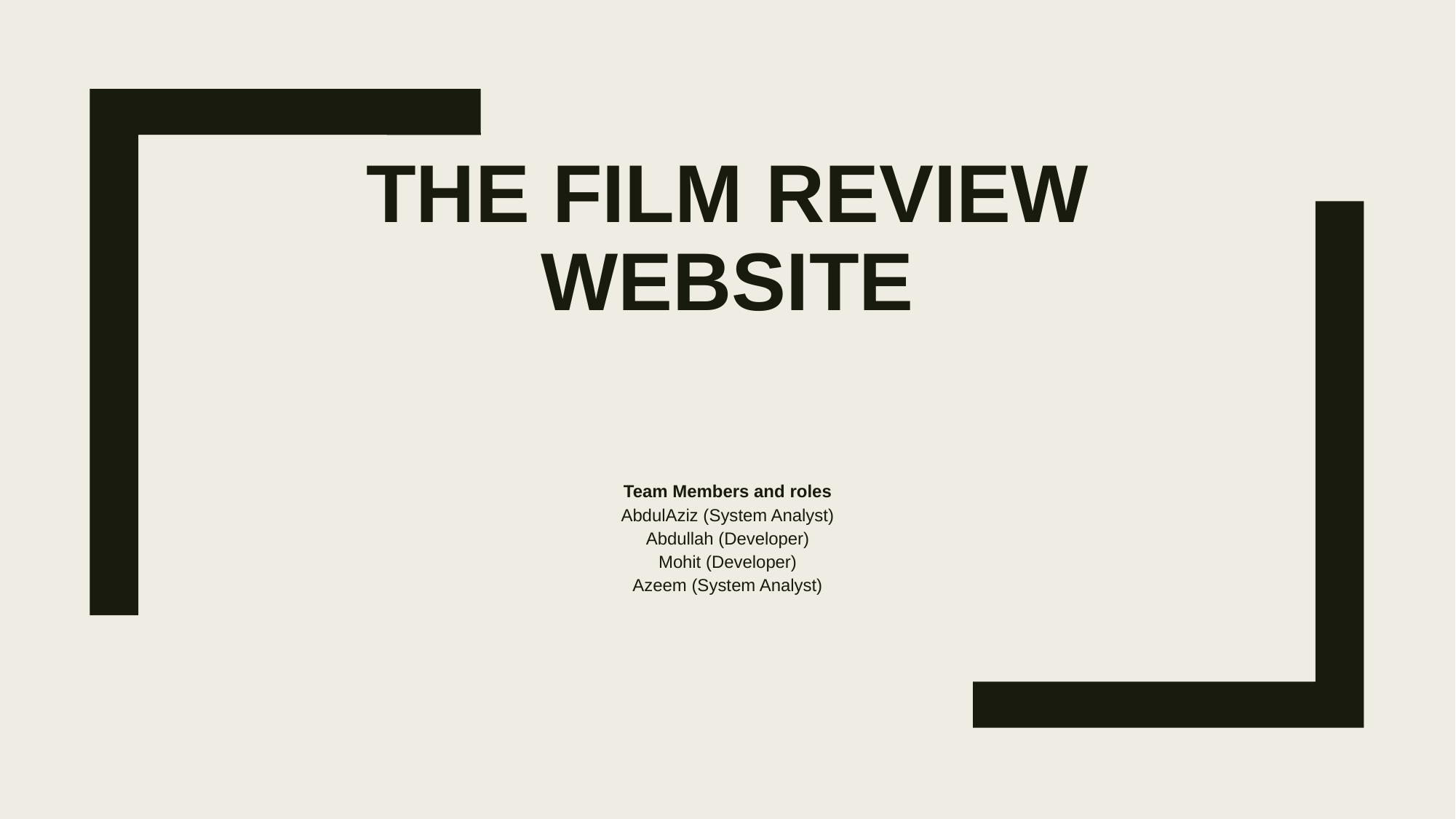

# The Film Review Website
Team Members and roles
AbdulAziz (System Analyst)
Abdullah (Developer)
Mohit (Developer)
Azeem (System Analyst)